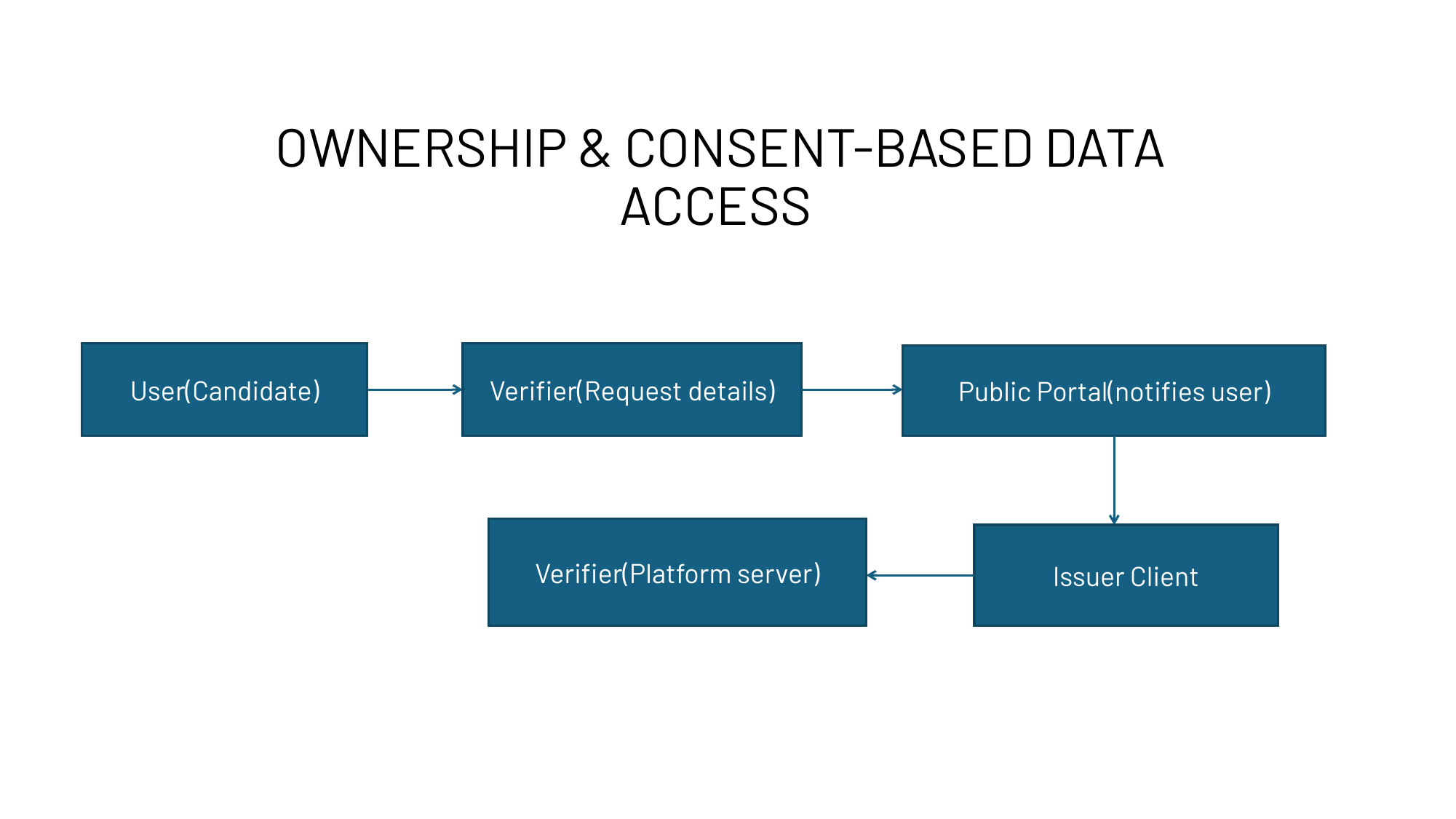

# OWNERSHIP & CONSENT-BASED DATA ACCESS

User(Candidate)
Verifier(Request details)
Public Portal(notifies user)
Verifier(Platform server)
Issuer Client